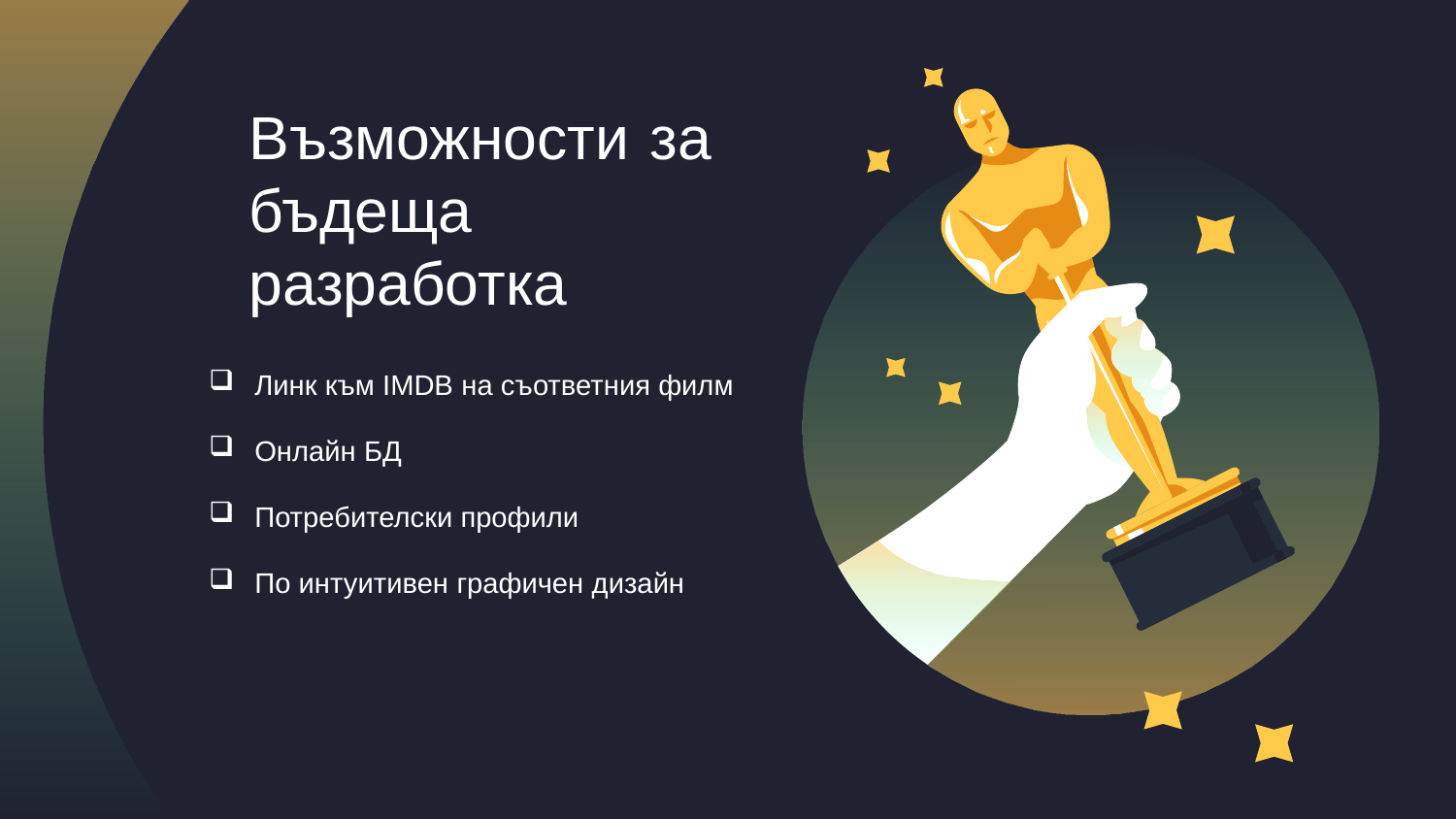

# Възможности за бъдеща разработка
Линк към IMDB на съответния филм
Онлайн БД
Потребителски профили
По интуитивен графичен дизайн